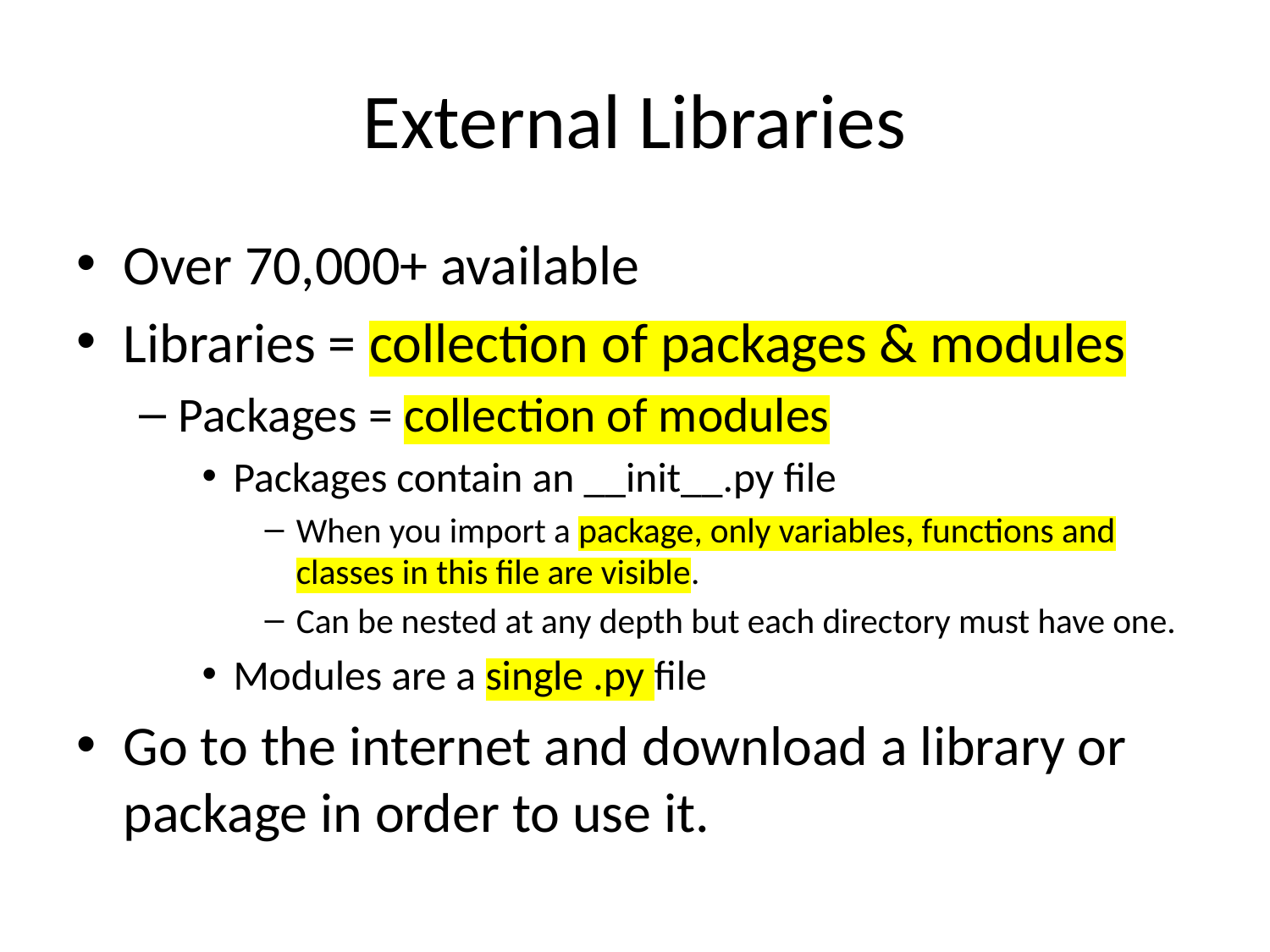

# External Libraries
Over 70,000+ available
Libraries = collection of packages & modules
Packages = collection of modules
Packages contain an __init__.py file
When you import a package, only variables, functions and classes in this file are visible.
Can be nested at any depth but each directory must have one.
Modules are a single .py file
Go to the internet and download a library or package in order to use it.